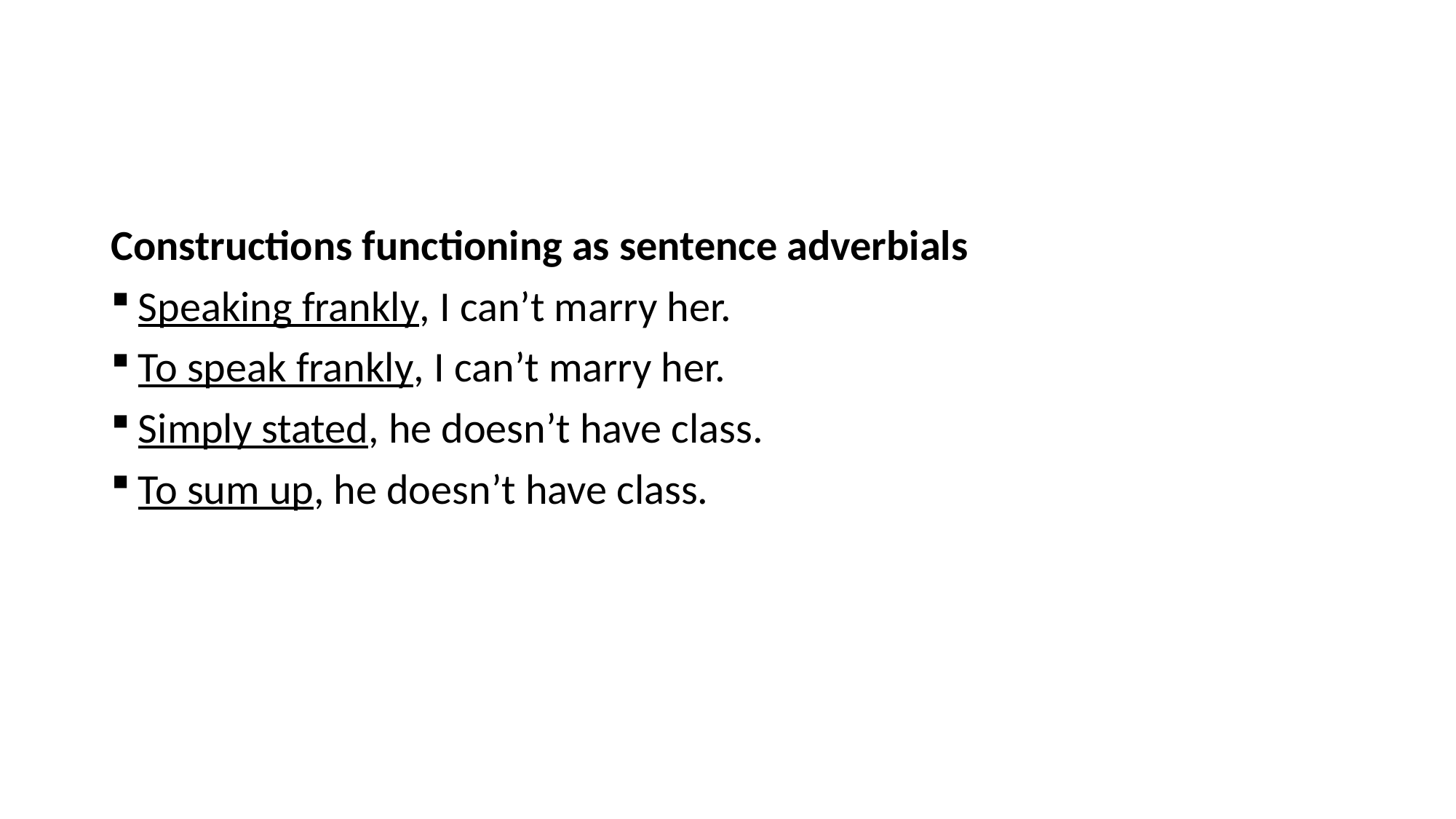

#
Constructions functioning as sentence adverbials
Speaking frankly, I can’t marry her.
To speak frankly, I can’t marry her.
Simply stated, he doesn’t have class.
To sum up, he doesn’t have class.